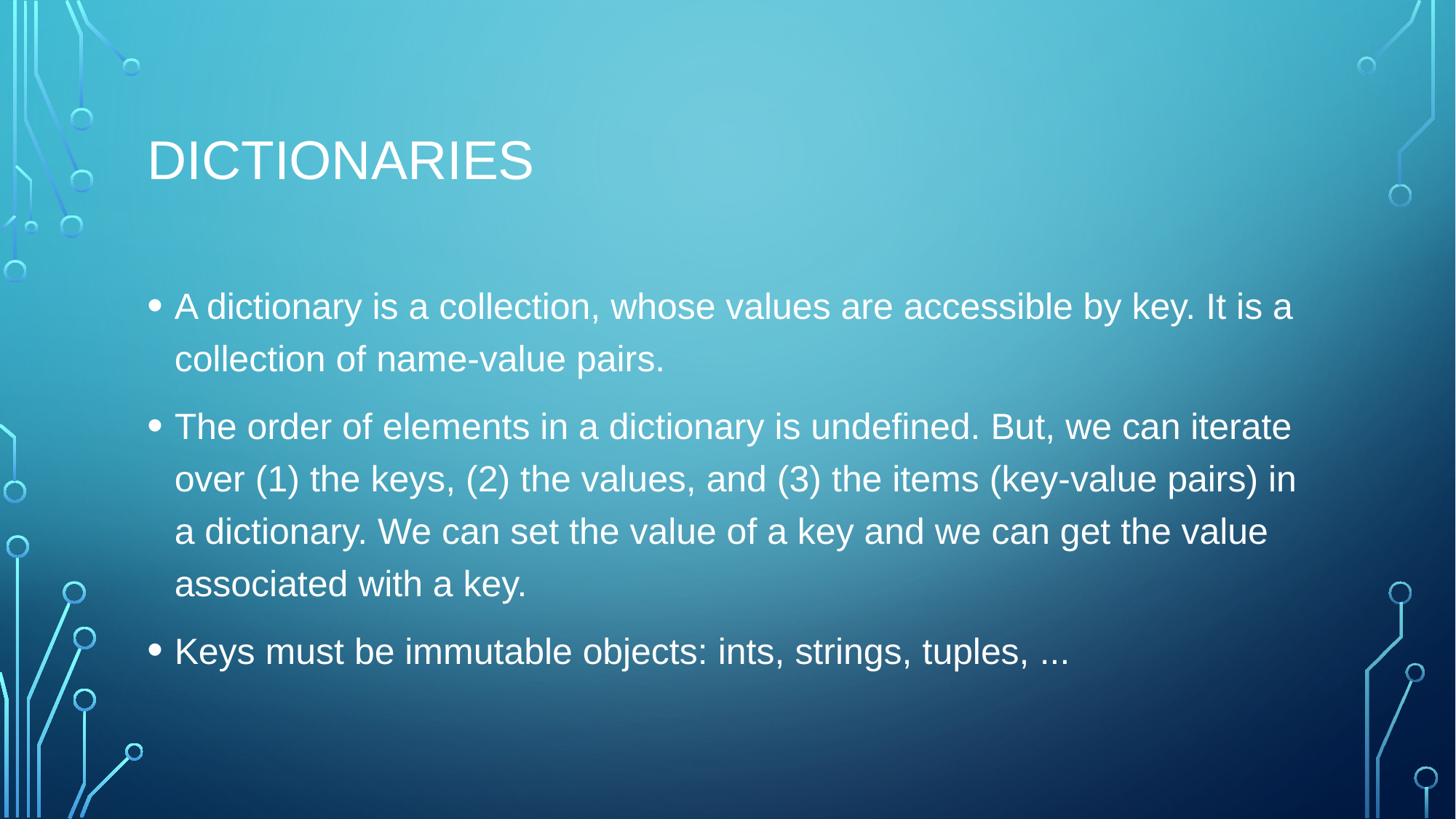

# Dictionaries
A dictionary is a collection, whose values are accessible by key. It is a collection of name-value pairs.
The order of elements in a dictionary is undefined. But, we can iterate over (1) the keys, (2) the values, and (3) the items (key-value pairs) in a dictionary. We can set the value of a key and we can get the value associated with a key.
Keys must be immutable objects: ints, strings, tuples, ...